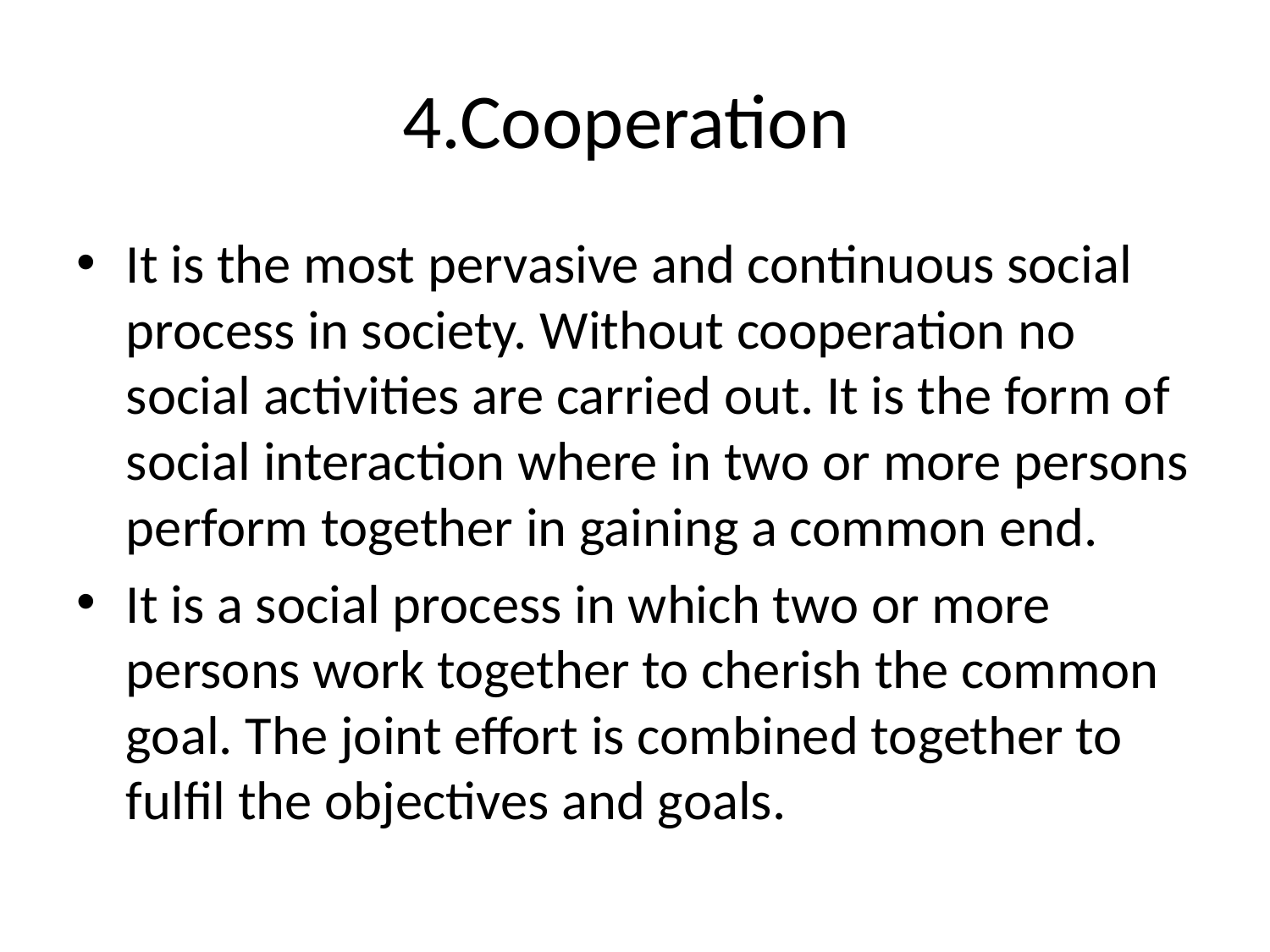

# 4.Cooperation
It is the most pervasive and continuous social process in society. Without cooperation no social activities are carried out. It is the form of social interaction where in two or more persons perform together in gaining a common end.
It is a social process in which two or more persons work together to cherish the common goal. The joint effort is combined together to fulfil the objectives and goals.